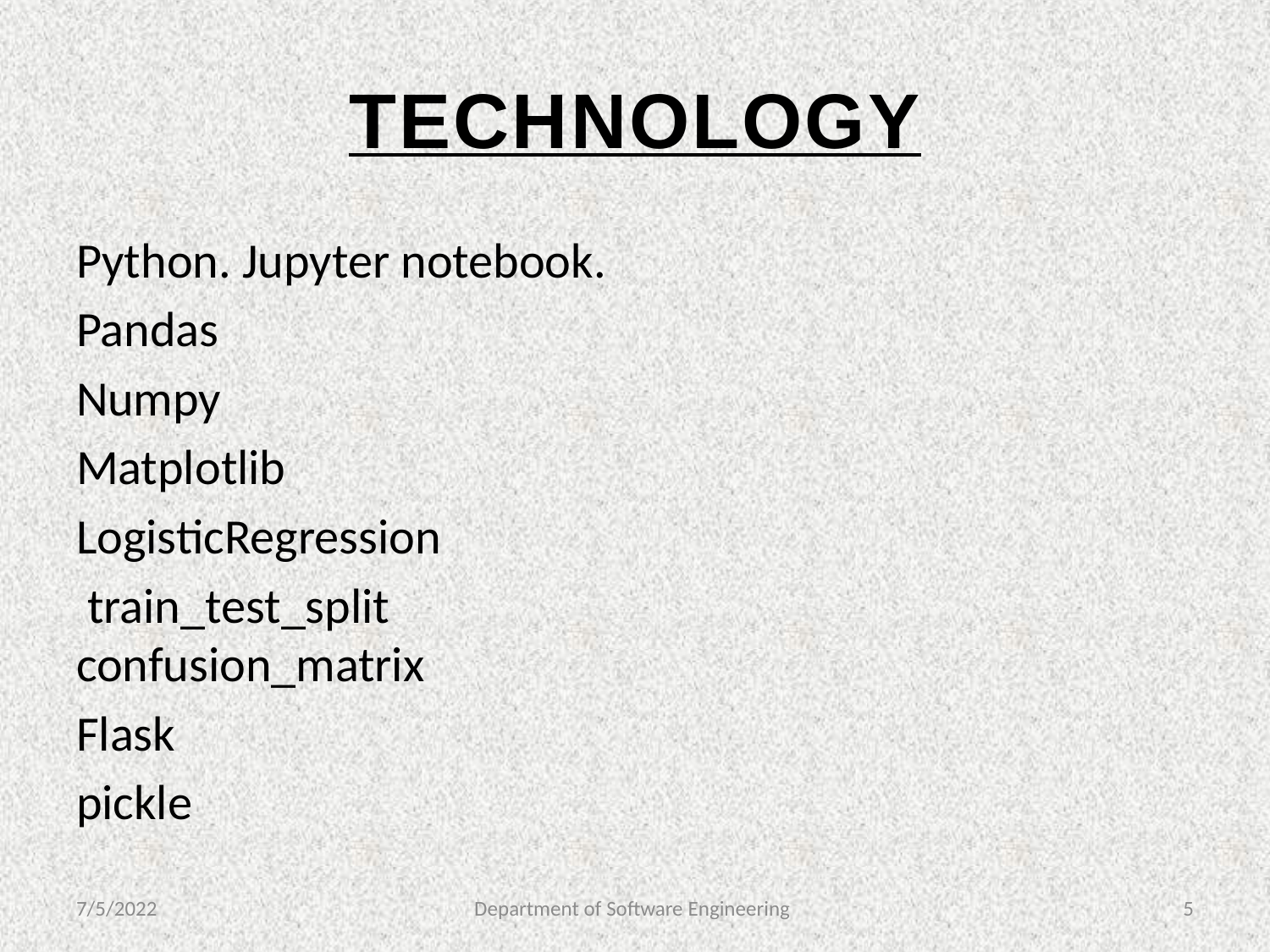

# TECHNOLOGY
Python. Jupyter notebook.
Pandas
Numpy
Matplotlib
LogisticRegression
 train_test_split confusion_matrix
Flask
pickle
7/5/2022
Department of Software Engineering
5